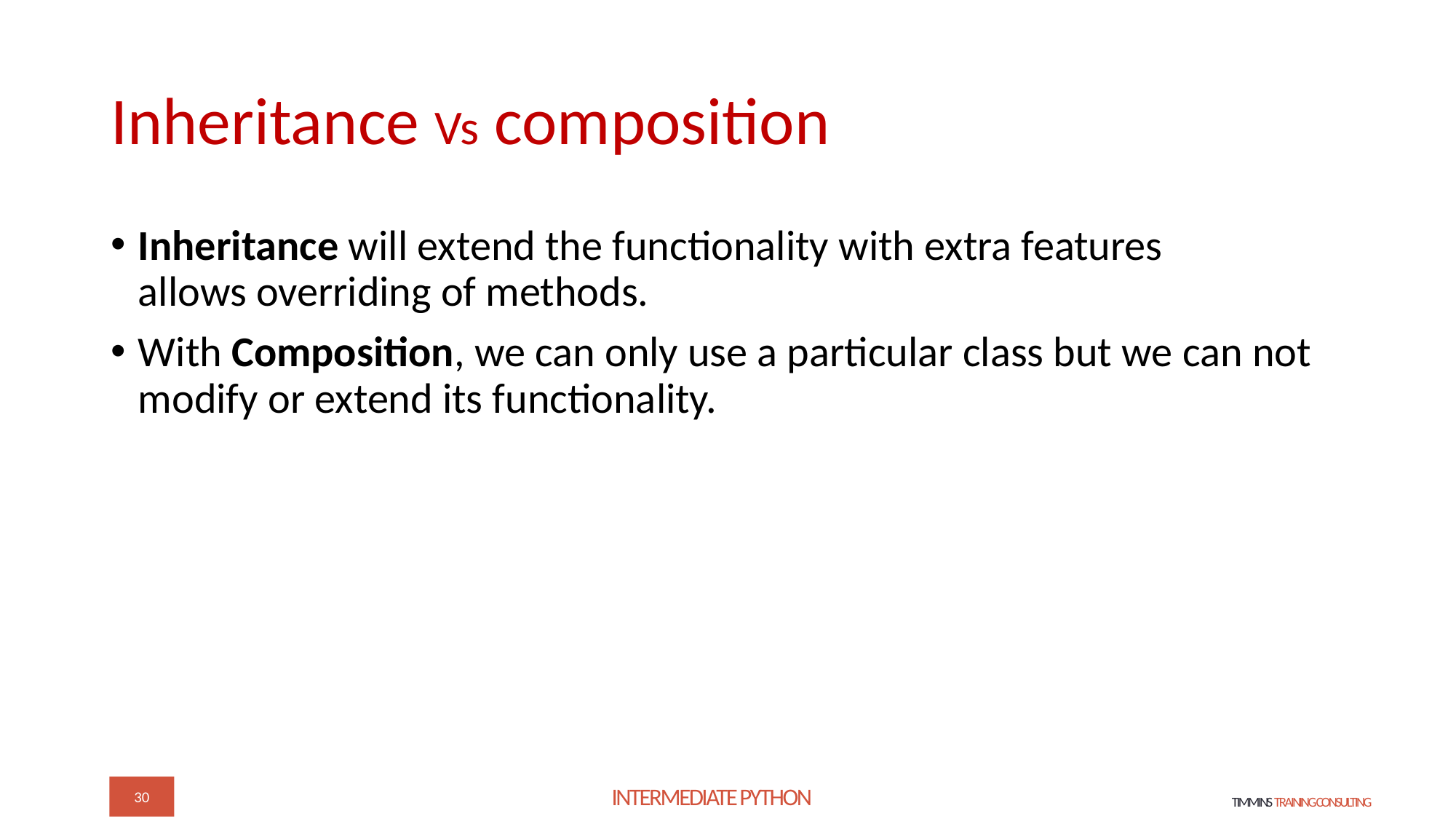

# Inheritance Vs composition
Inheritance will extend the functionality with extra features allows overriding of methods.
With Composition, we can only use a particular class but we can not modify or extend its functionality.